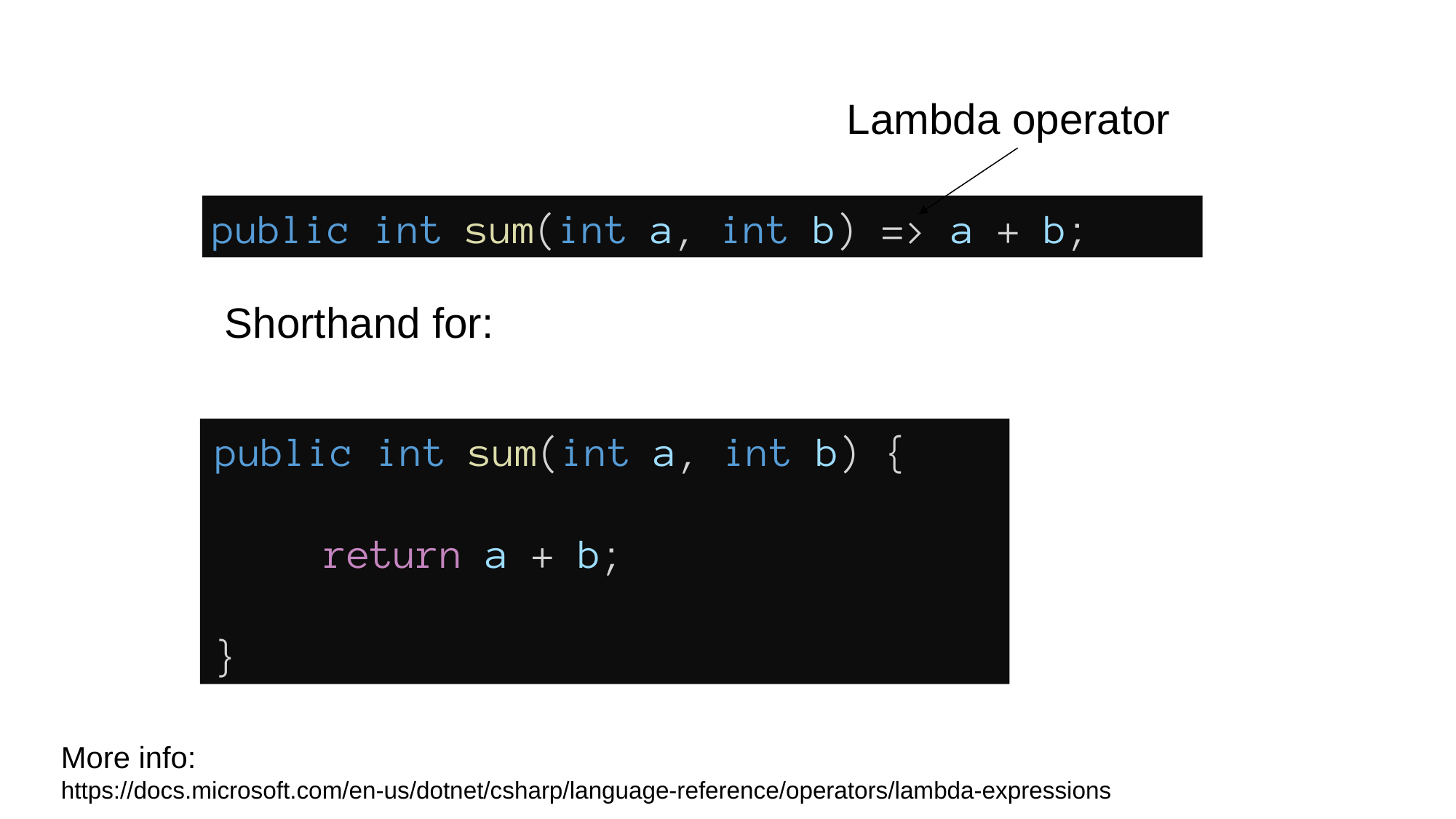

Lambda operator
public int sum(int a, int b) => a + b;
Shorthand for:
public int sum(int a, int b) {

	return a + b;

}
More info:
https://docs.microsoft.com/en-us/dotnet/csharp/language-reference/operators/lambda-expressions